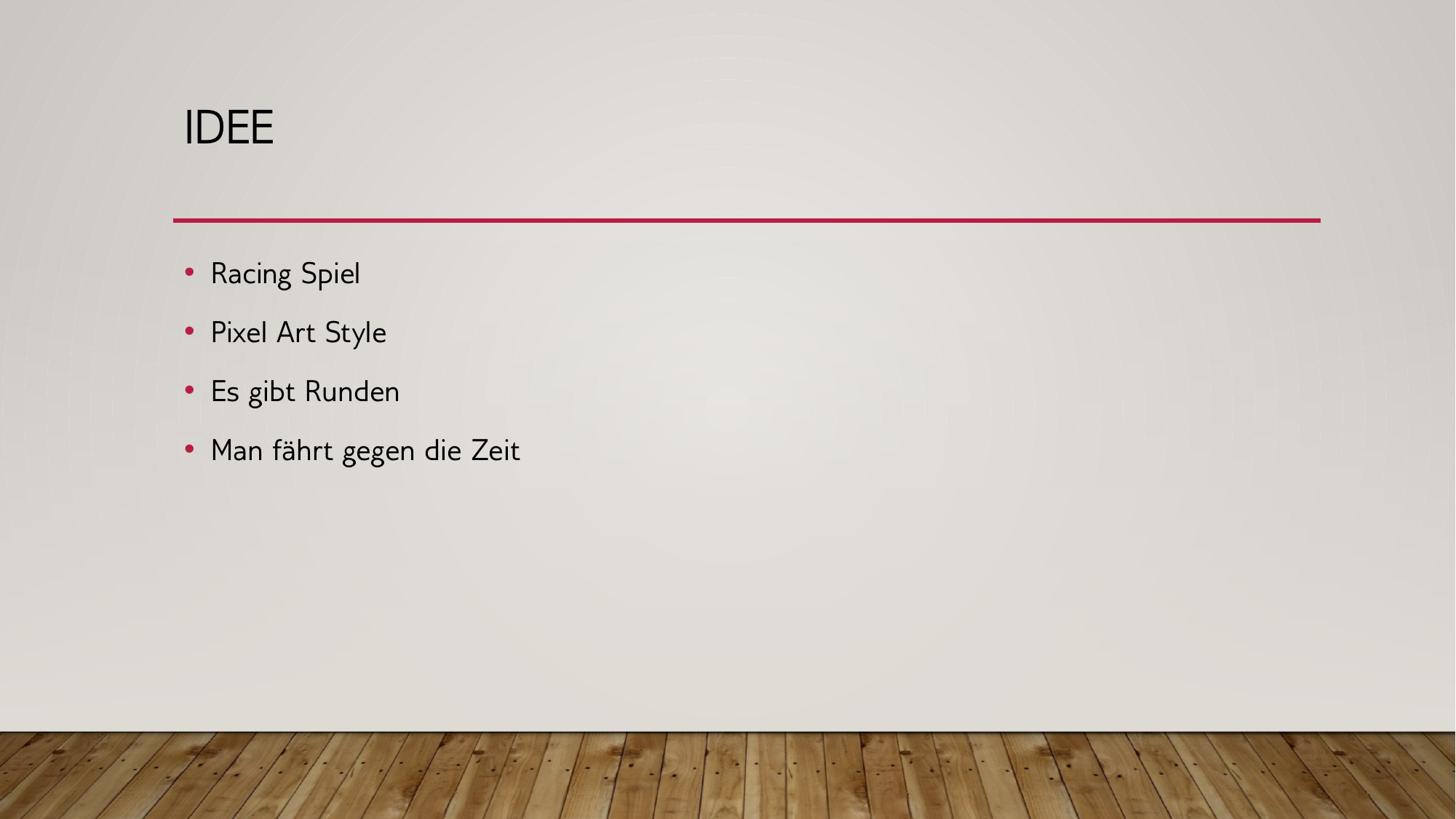

# IDEE
Racing Spiel
Pixel Art Style
Es gibt Runden
Man fährt gegen die Zeit